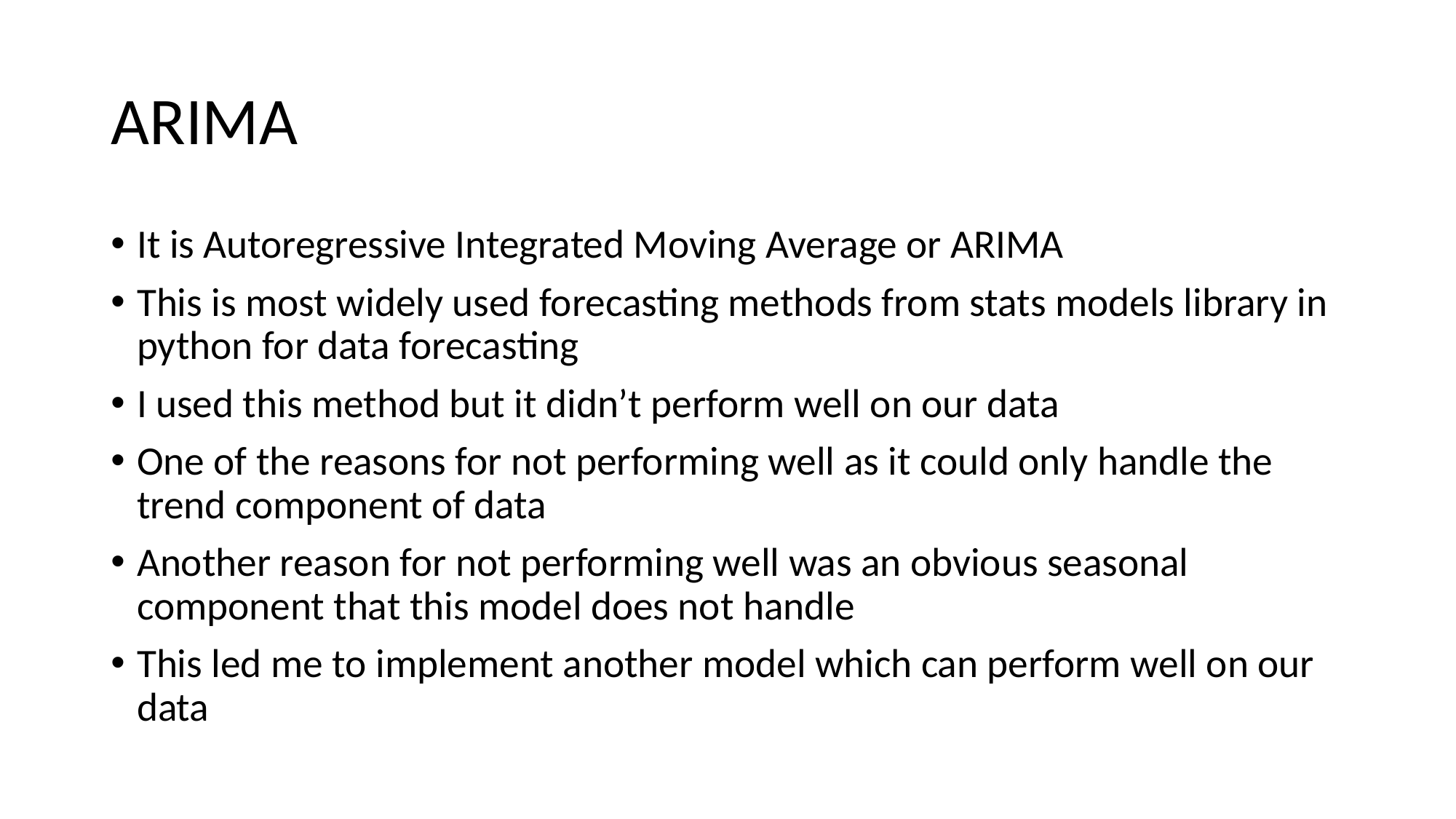

# ARIMA
It is Autoregressive Integrated Moving Average or ARIMA
This is most widely used forecasting methods from stats models library in python for data forecasting
I used this method but it didn’t perform well on our data
One of the reasons for not performing well as it could only handle the trend component of data
Another reason for not performing well was an obvious seasonal component that this model does not handle
This led me to implement another model which can perform well on our data